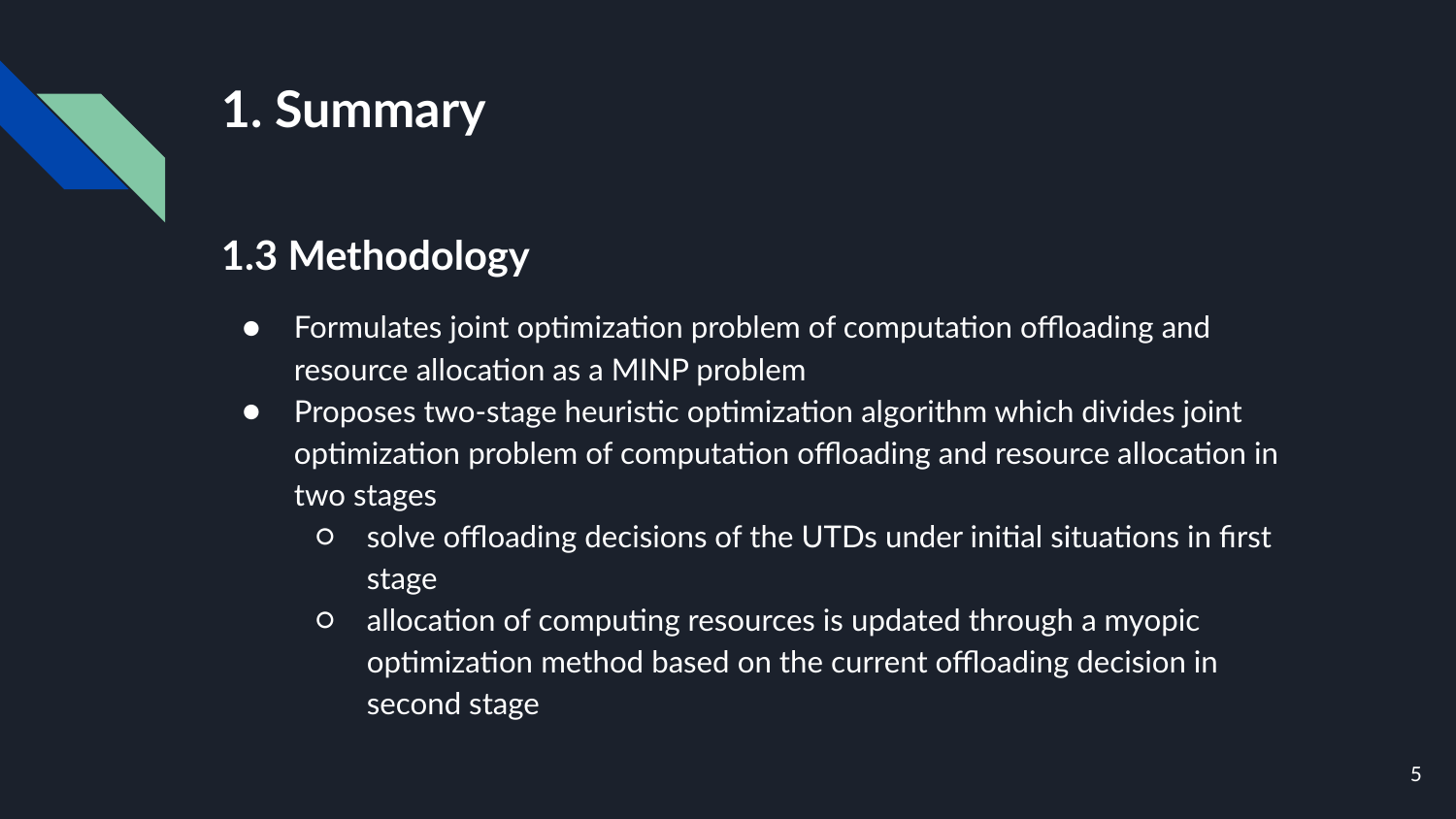

# 1. Summary
1.3 Methodology
Formulates joint optimization problem of computation offloading and resource allocation as a MINP problem
Proposes two-stage heuristic optimization algorithm which divides joint optimization problem of computation offloading and resource allocation in two stages
solve offloading decisions of the UTDs under initial situations in first stage
allocation of computing resources is updated through a myopic optimization method based on the current offloading decision in  second stage
5